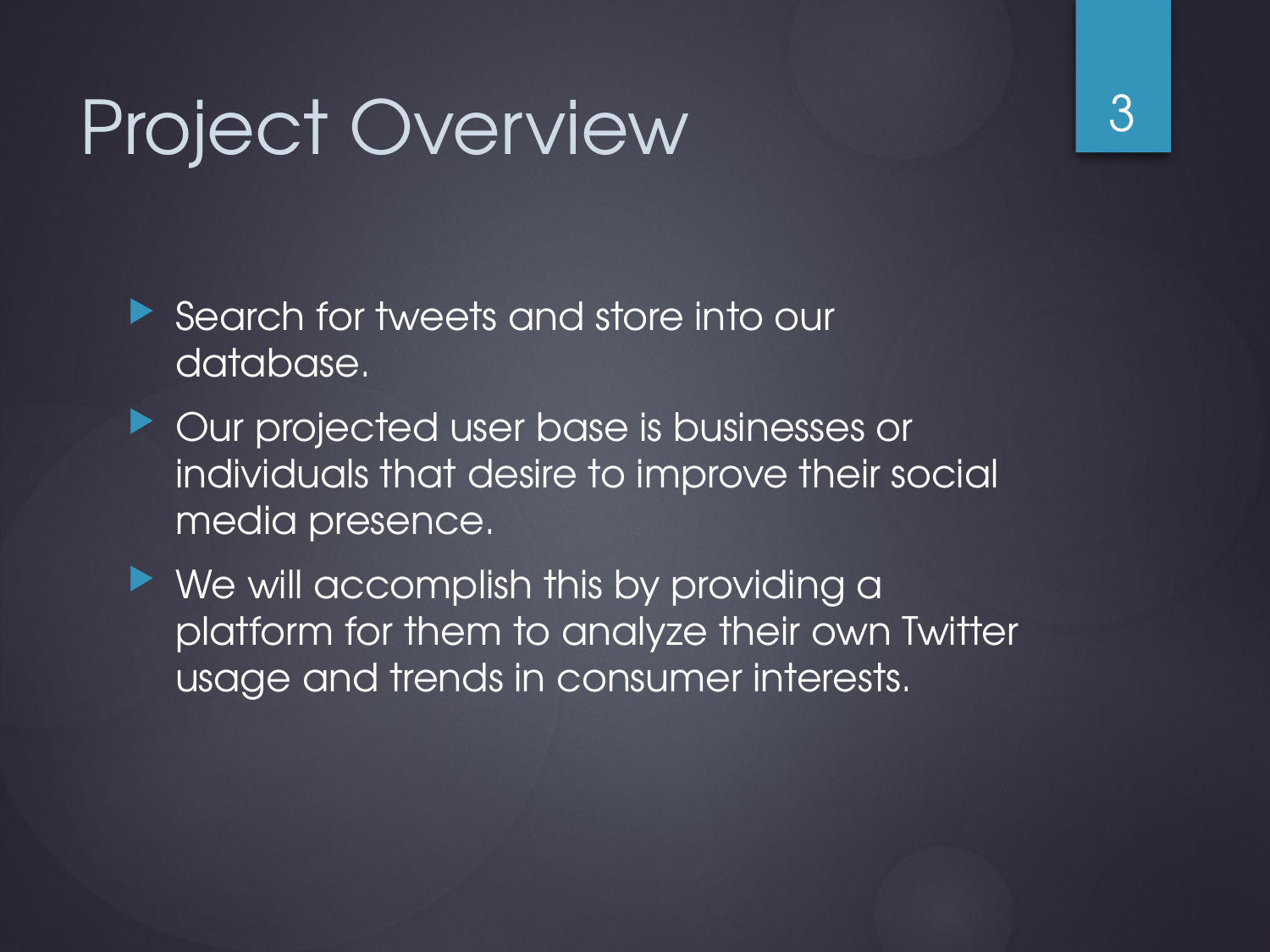

3
# Project Overview
Search for tweets and store into our database.
Our projected user base is businesses or individuals that desire to improve their social media presence.
We will accomplish this by providing a platform for them to analyze their own Twitter usage and trends in consumer interests.